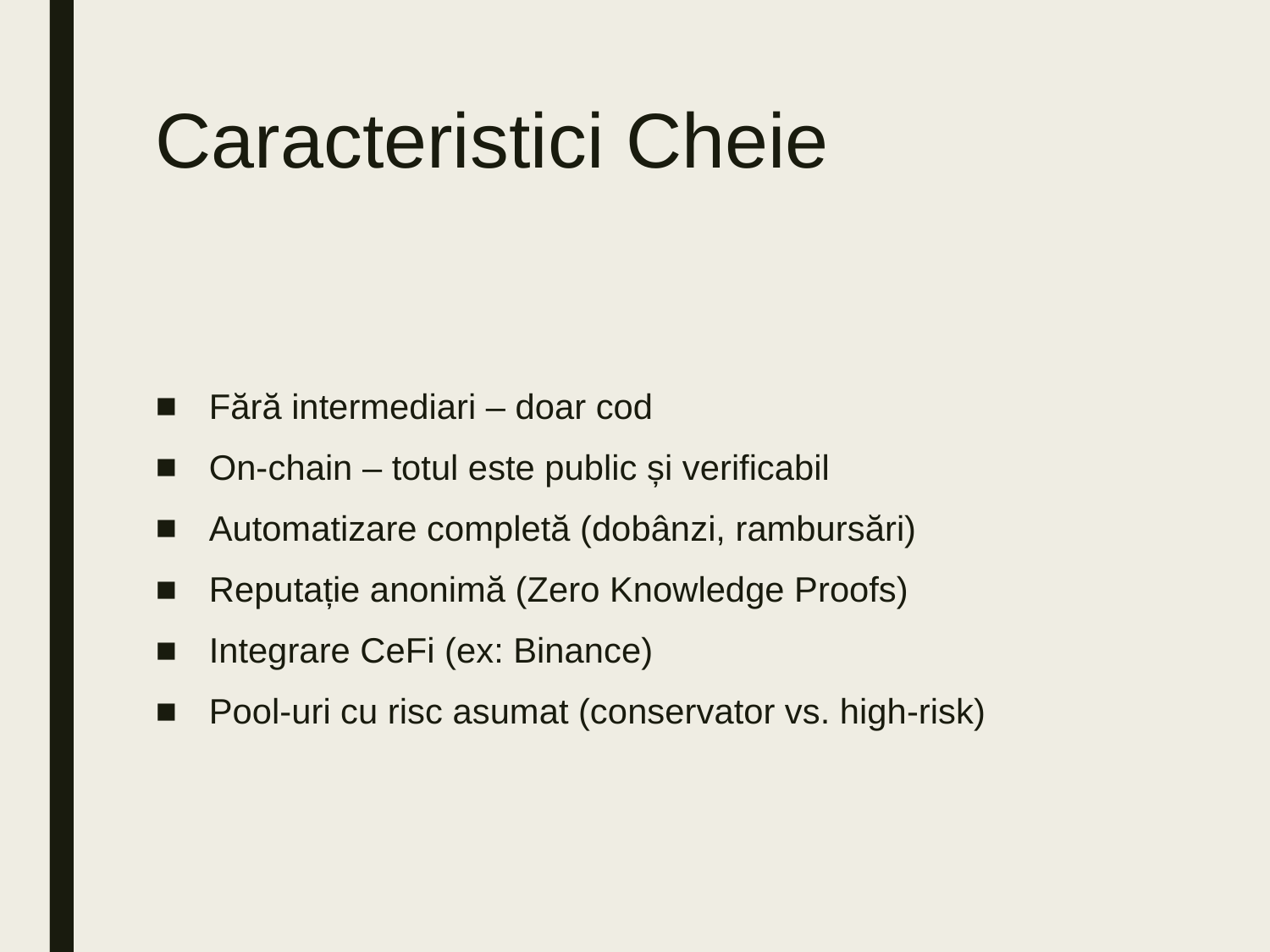

# Caracteristici Cheie

Fără intermediari – doar cod
On-chain – totul este public și verificabil
Automatizare completă (dobânzi, rambursări)
Reputație anonimă (Zero Knowledge Proofs)
Integrare CeFi (ex: Binance)
Pool-uri cu risc asumat (conservator vs. high-risk)